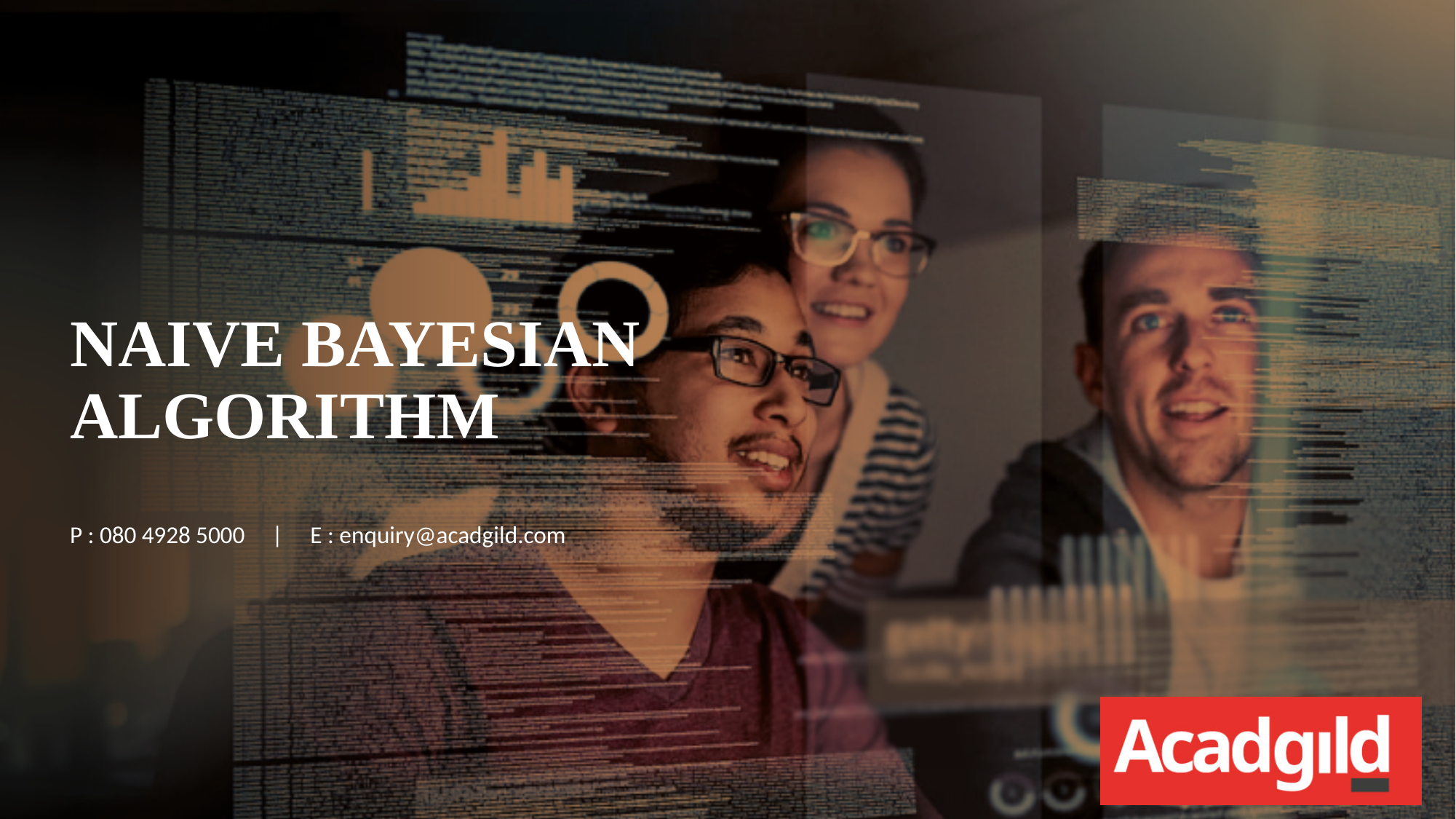

NAIVE BAYESIAN ALGORITHM
P : 080 4928 5000     |     E : enquiry@acadgild.com